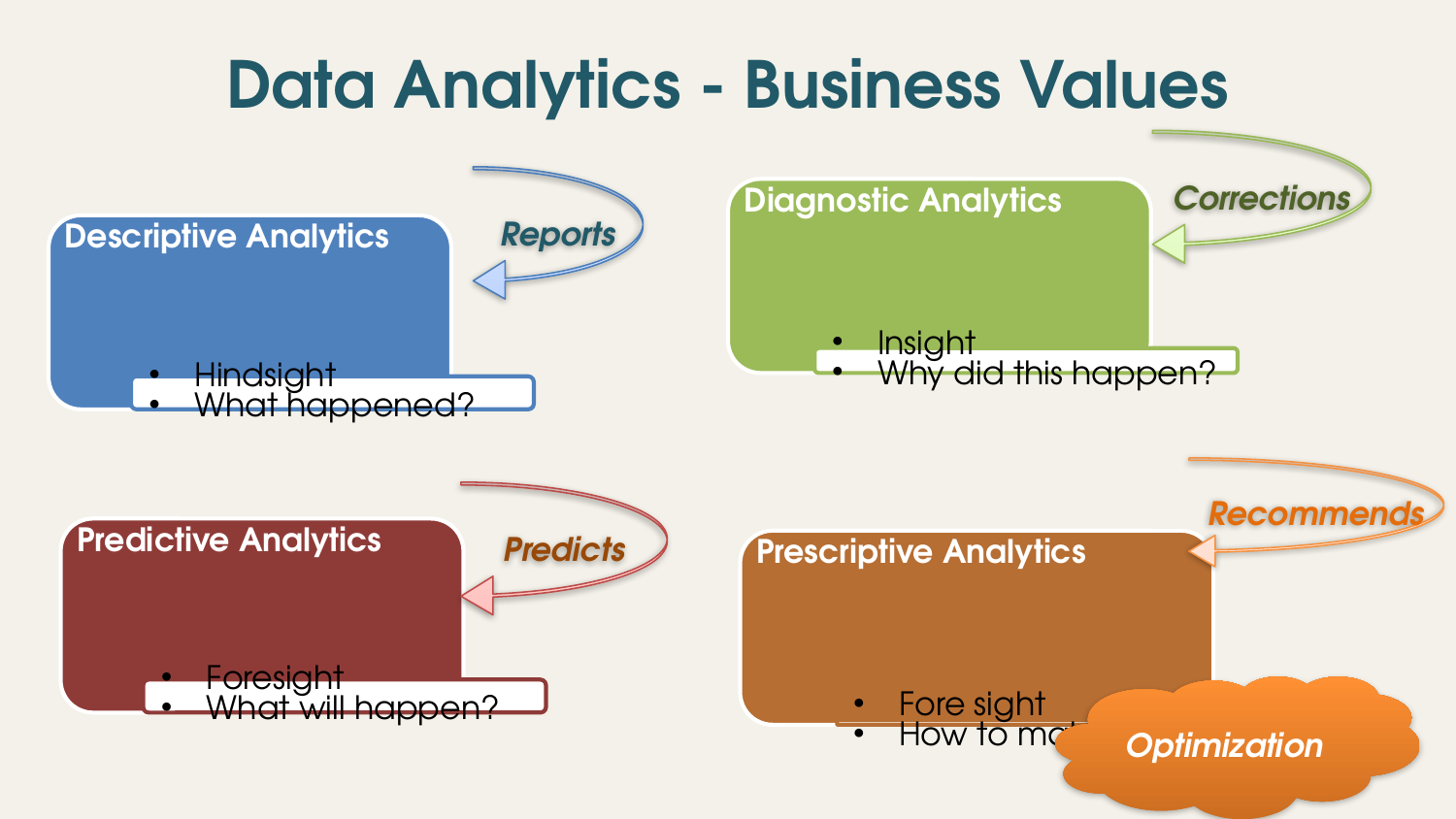

# Data Analytics - Business Values
Corrections
Reports
Diagnostic Analytics
Insight
Why did this happen?
Descriptive Analytics
Hindsight
What happened?
Recommends
Predicts
Predictive Analytics
Foresight
What will happen?
Prescriptive Analytics
Fore sight
Optimization